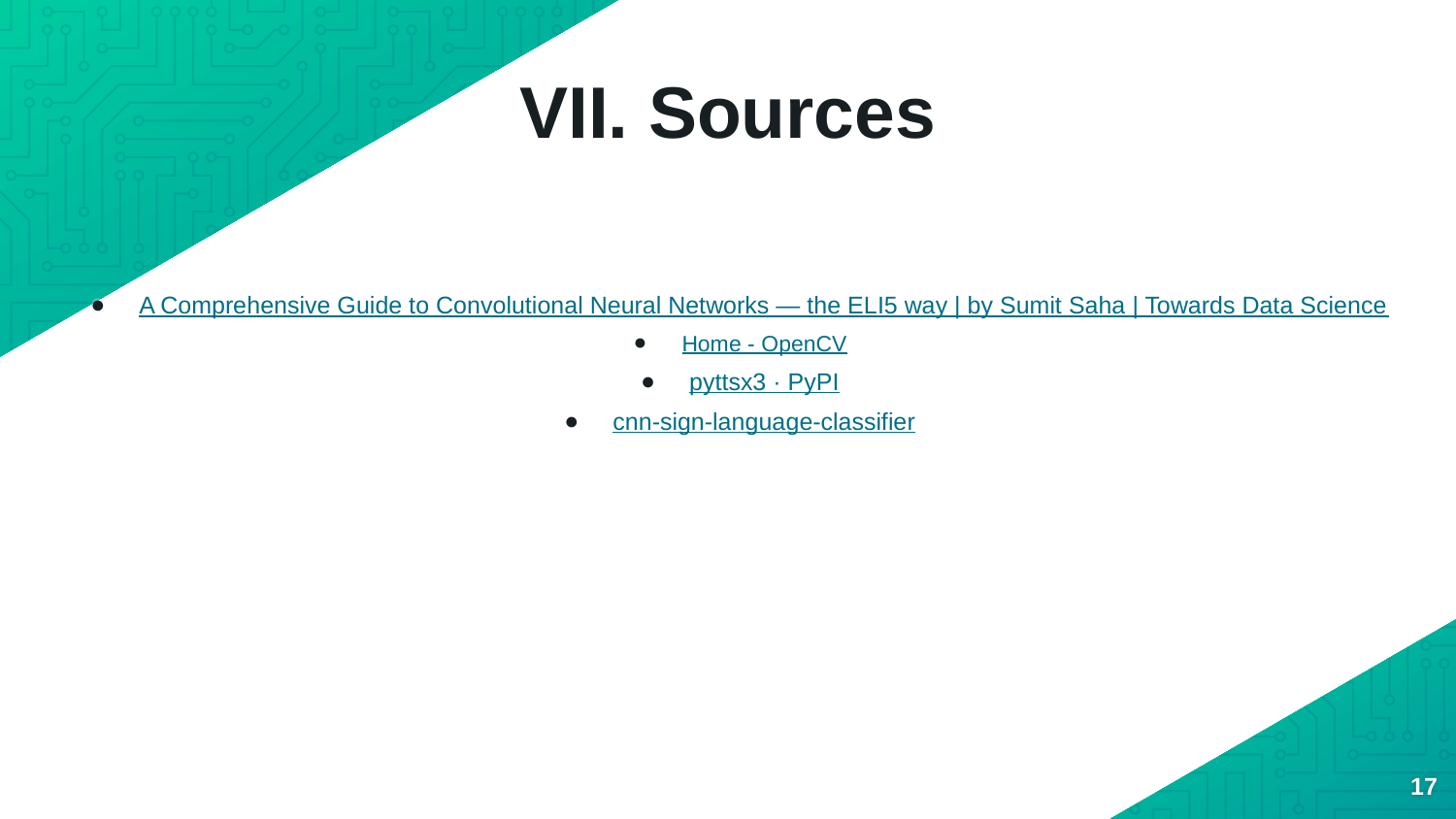

VII. Sources
# A Comprehensive Guide to Convolutional Neural Networks — the ELI5 way | by Sumit Saha | Towards Data Science
Home - OpenCV
pyttsx3 · PyPI
cnn-sign-language-classifier

17